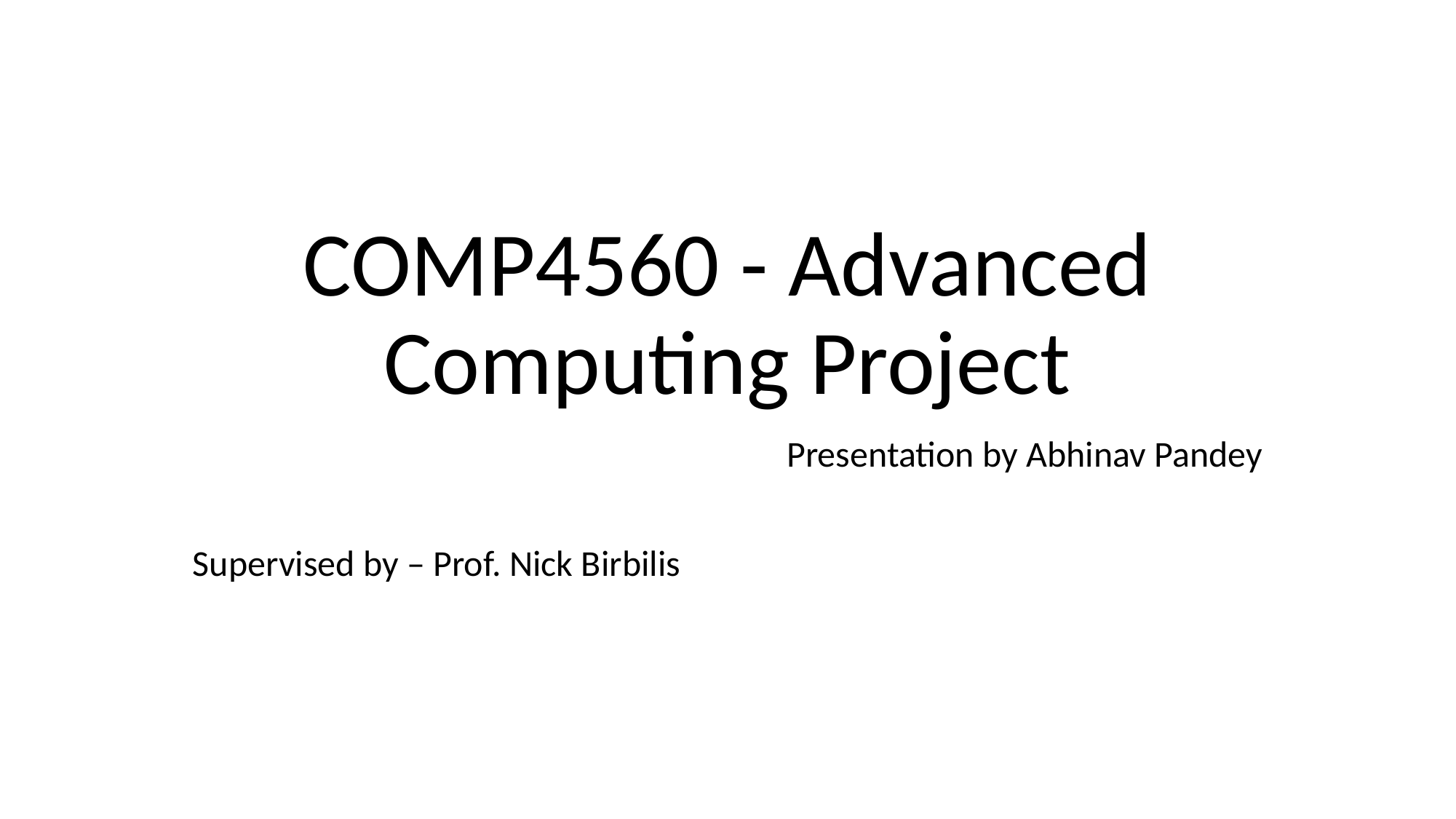

# COMP4560 - Advanced Computing Project
Presentation by Abhinav Pandey

Supervised by – Prof. Nick Birbilis